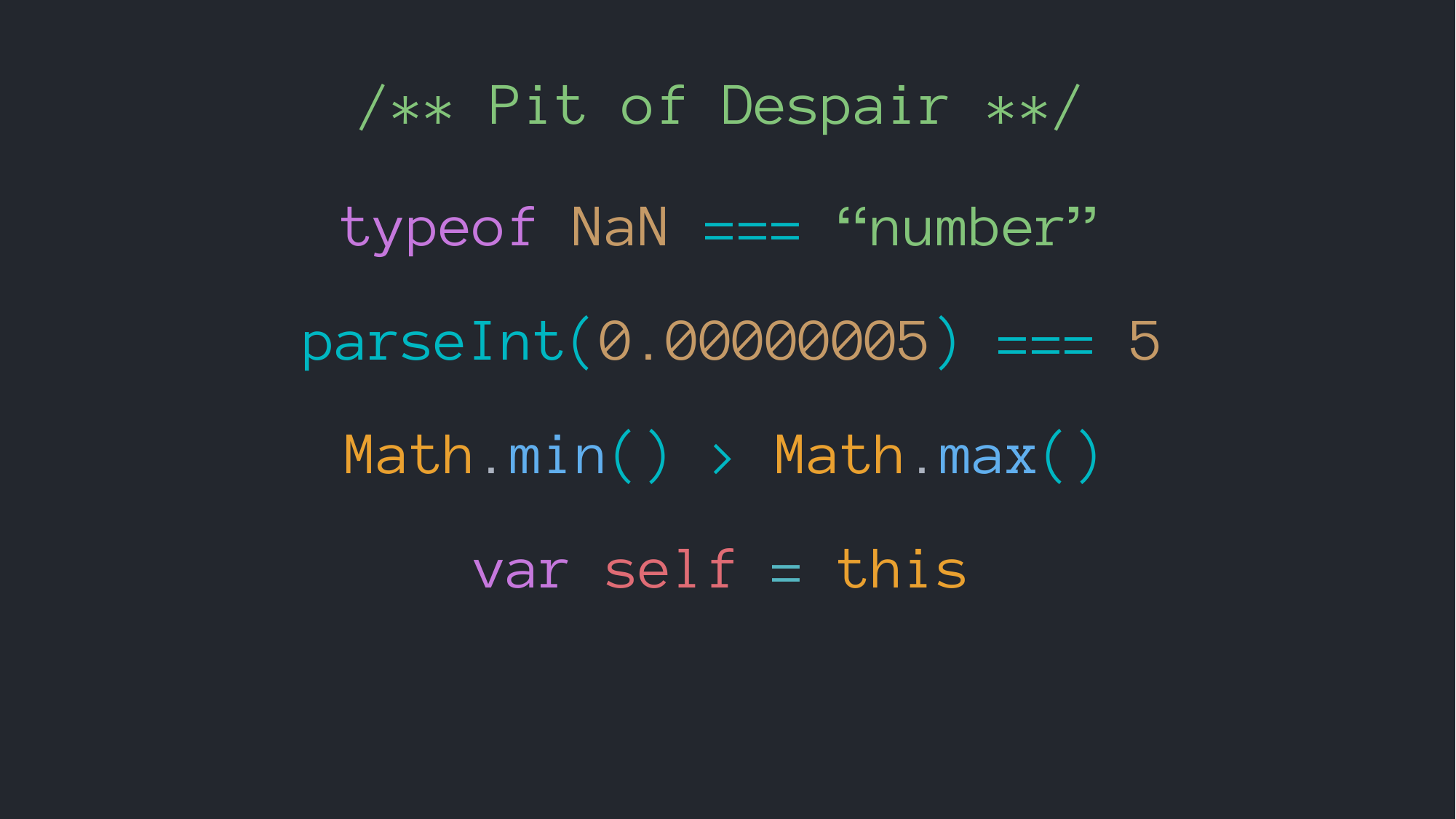

/** Pit of Despair **/
typeof NaN === “number”
parseInt(0.00000005) === 5
Math.min() > Math.max()
var self = this